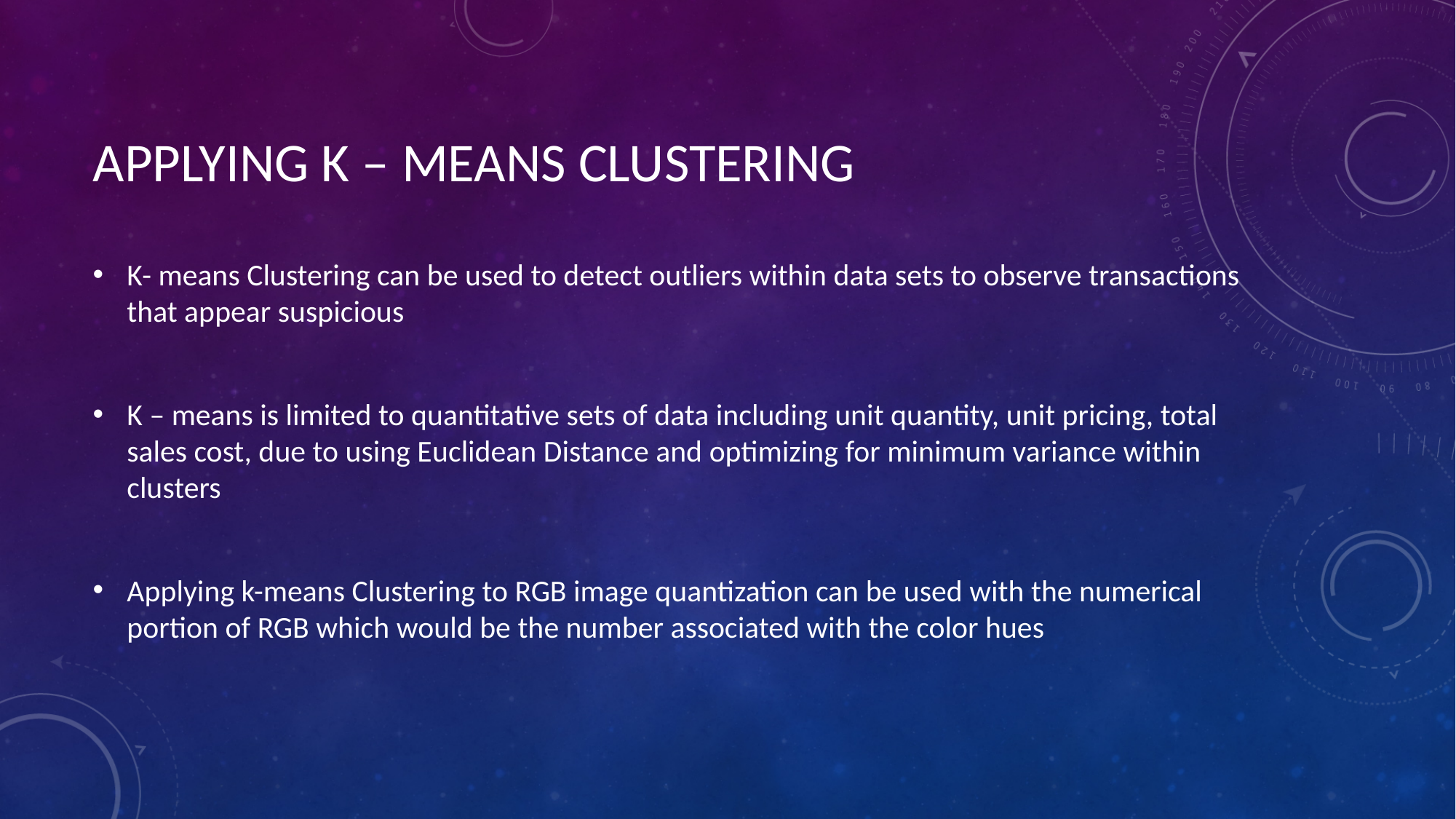

# Applying K – means clustering
K- means Clustering can be used to detect outliers within data sets to observe transactions that appear suspicious

K – means is limited to quantitative sets of data including unit quantity, unit pricing, total sales cost, due to using Euclidean Distance and optimizing for minimum variance within clusters

Applying k-means Clustering to RGB image quantization can be used with the numerical portion of RGB which would be the number associated with the color hues